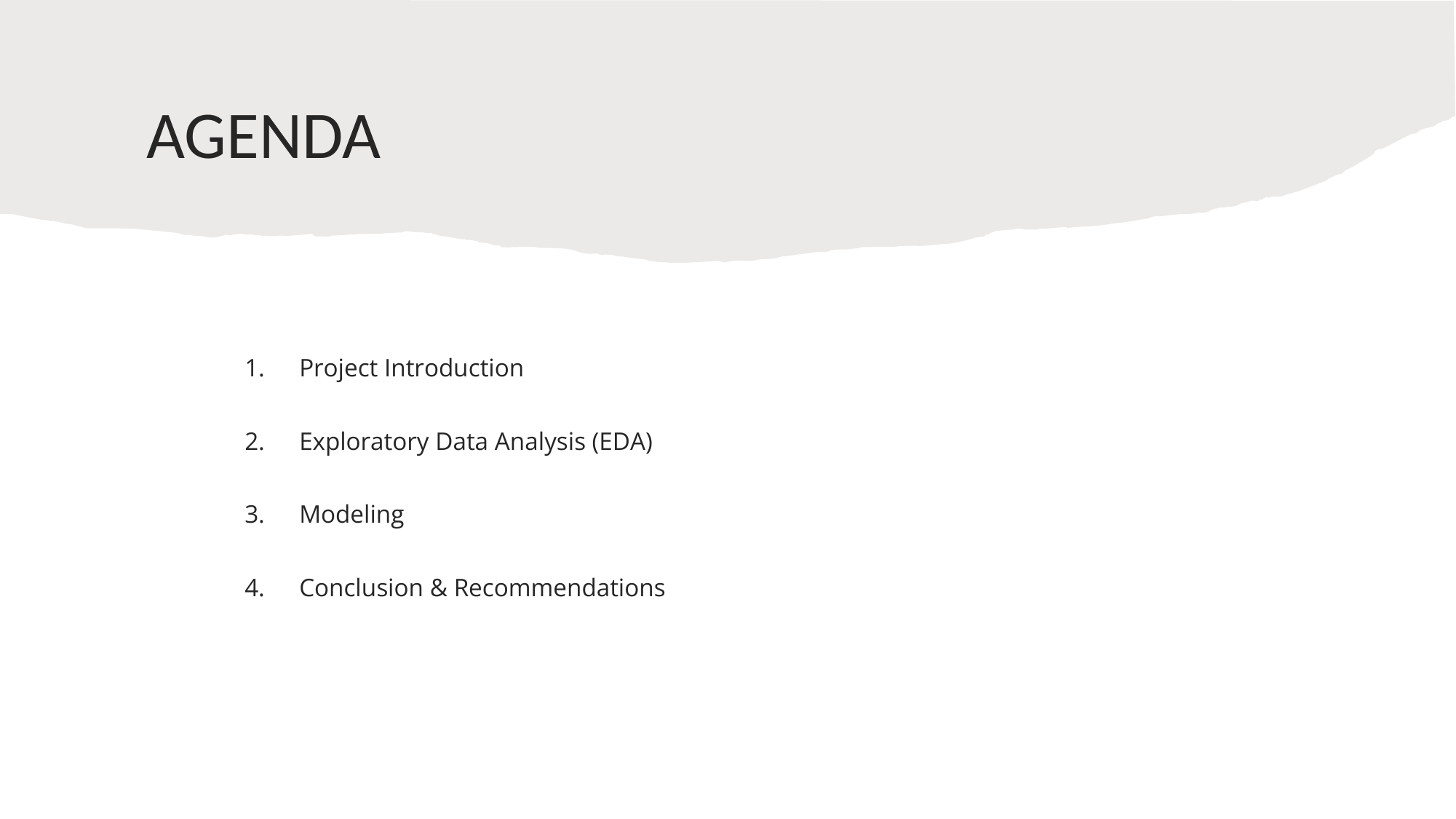

# AGENDA
Project Introduction
Exploratory Data Analysis (EDA)
Modeling
Conclusion & Recommendations